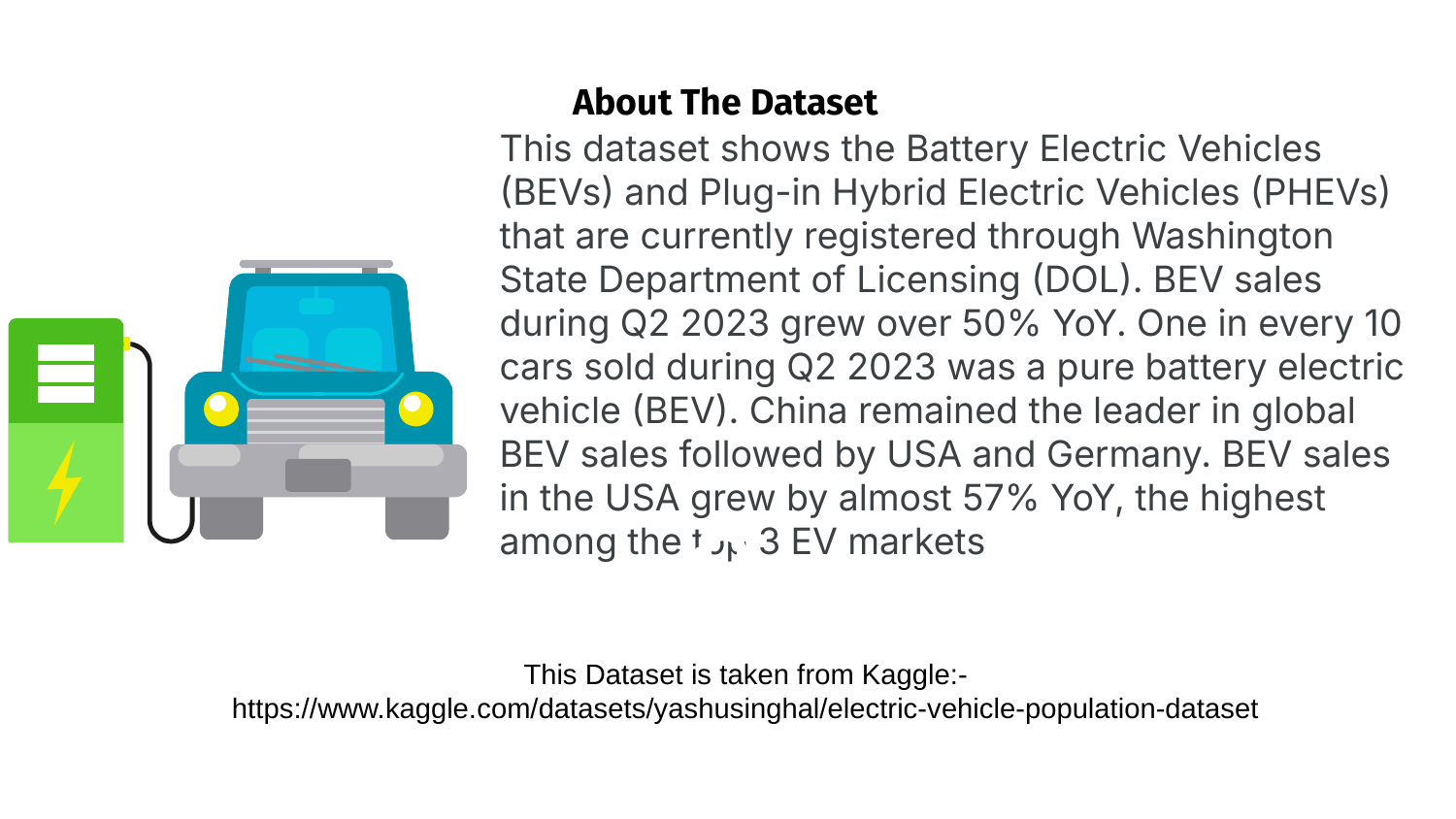

# About The Dataset
This dataset shows the Battery Electric Vehicles (BEVs) and Plug-in Hybrid Electric Vehicles (PHEVs) that are currently registered through Washington State Department of Licensing (DOL). BEV sales during Q2 2023 grew over 50% YoY. One in every 10 cars sold during Q2 2023 was a pure battery electric vehicle (BEV). China remained the leader in global BEV sales followed by USA and Germany. BEV sales in the USA grew by almost 57% YoY, the highest among the top 3 EV markets

This Dataset is taken from Kaggle:-
https://www.kaggle.com/datasets/yashusinghal/electric-vehicle-population-dataset